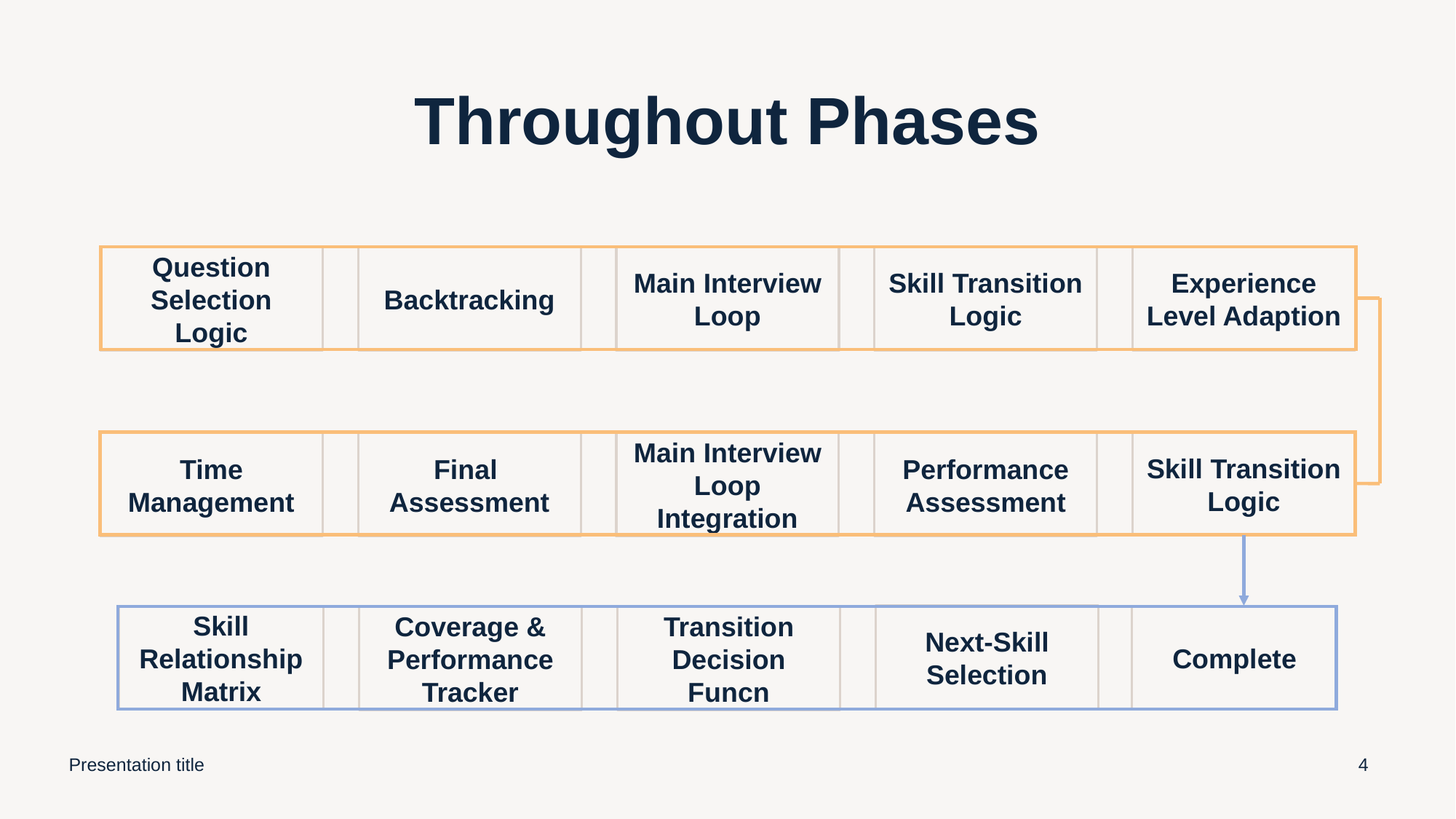

# Throughout Phases

Question Selection Logic
Backtracking
Main Interview Loop
Skill Transition Logic
Experience Level Adaption

Skill Transition Logic
Time Management
Final  Assessment
Main Interview Loop Integration
Performance Assessment
Next-Skill Selection
Complete
Skill Relationship Matrix

Transition Decision Funcn
Coverage & Performance Tracker
Presentation title
4